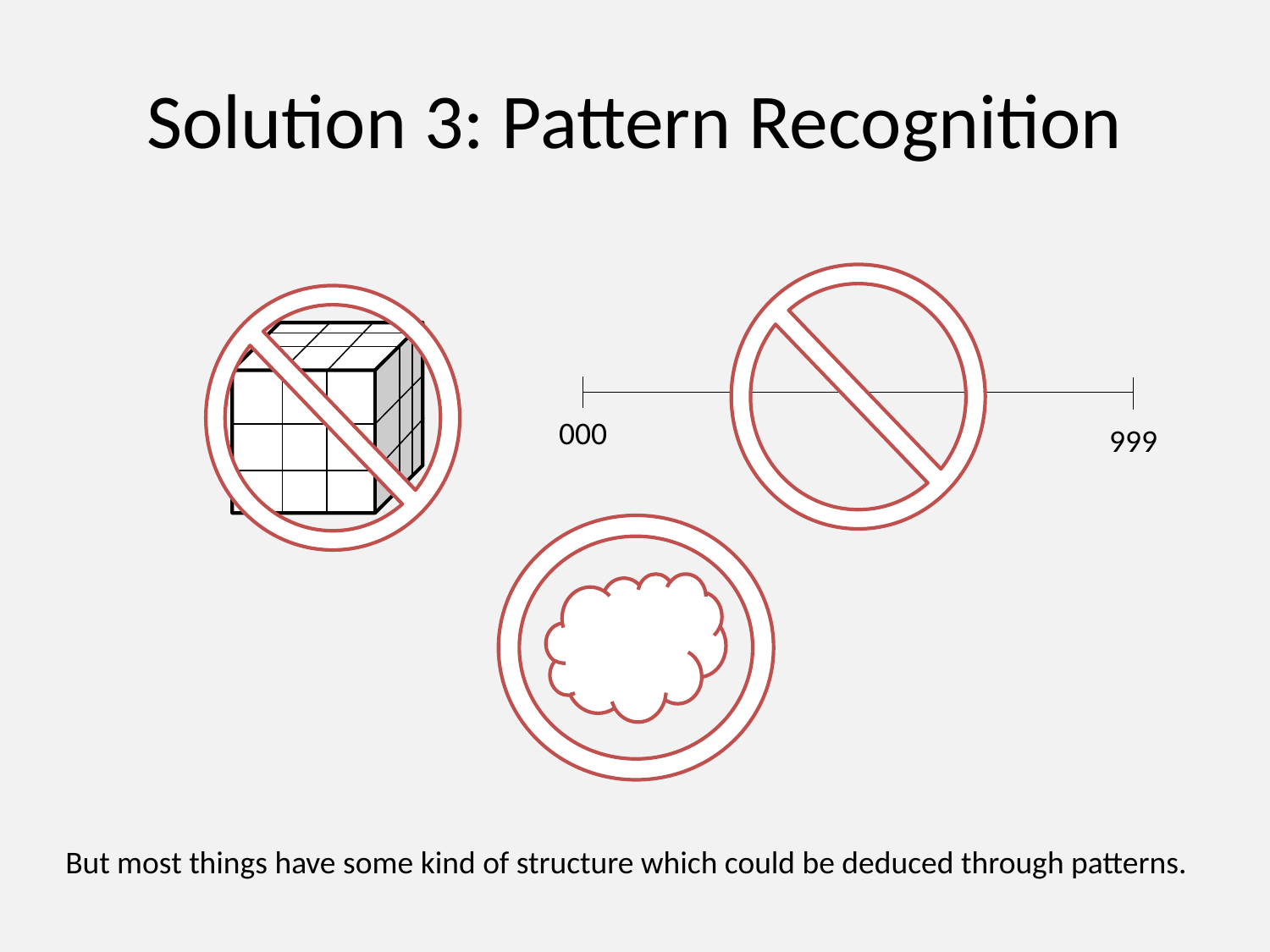

# Solution 3: Pattern Recognition

000
999

But most things have some kind of structure which could be deduced through patterns.